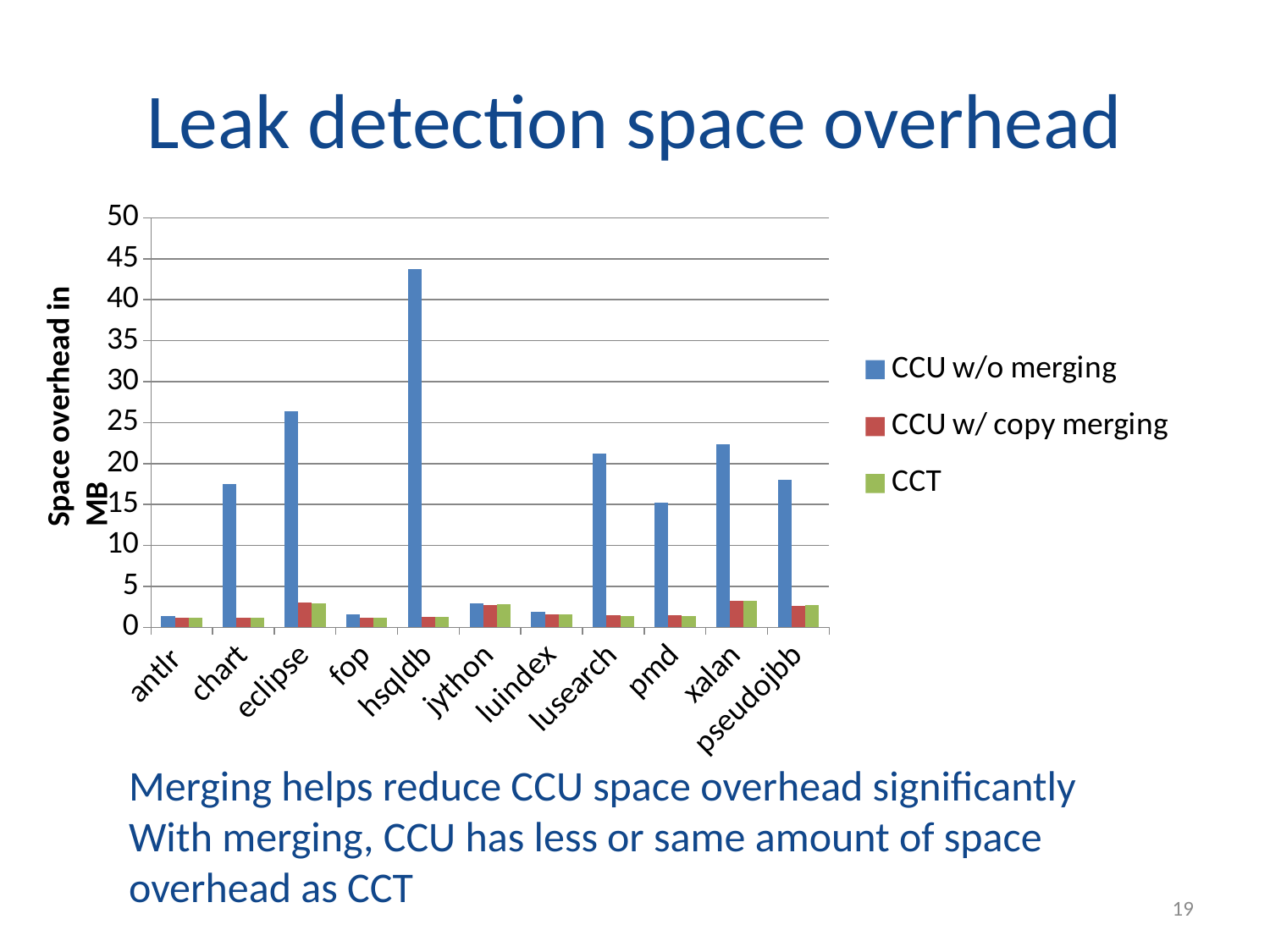

# Leak detection space overhead

### Chart

| Category | CCU w/o merging | CCU w/ copy merging | CCT |
|---|---|---|---|
| antlr  | 1.355 | 1.2089999999999996 | 1.197 |
| chart | 17.52 | 1.187 | 1.1739999999999995 |
| eclipse | 26.336 | 2.992999999999999 | 2.988 |
| fop | 1.637 | 1.1719999999999995 | 1.1659999999999995 |
| hsqldb | 43.70500000000001 | 1.248 | 1.2669999999999995 |
| jython | 2.941 | 2.723 | 2.833999999999999 |
| luindex | 1.9019999999999995 | 1.594 | 1.604 |
| lusearch | 21.245999999999988 | 1.5049999999999994 | 1.4169999999999996 |
| pmd | 15.243 | 1.4689999999999996 | 1.4249999999999996 |
| xalan | 22.341 | 3.293 | 3.194 |
| pseudojbb | 18.058 | 2.644 | 2.723 |
Space overhead in MB
Merging helps reduce CCU space overhead significantly
With merging, CCU has less or same amount of space  overhead as CCT
19